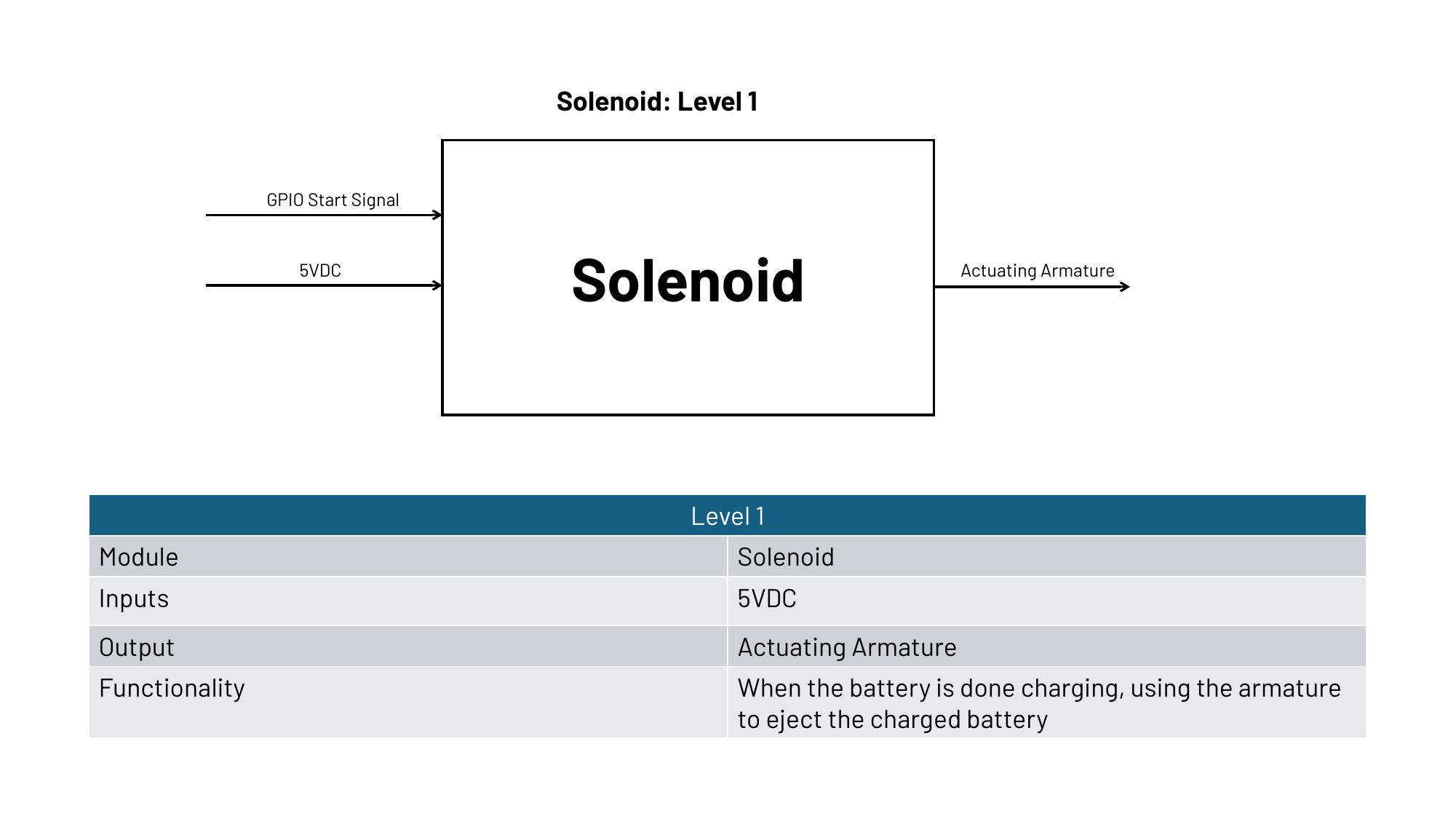

Solenoid: Level 1
Solenoid
GPIO Start Signal
5VDC
Actuating Armature
| Level 1 |  |
| --- | --- |
| Module | Solenoid |
| Inputs | 5VDC |
| Output | Actuating Armature |
| Functionality | When the battery is done charging, using the armature to eject the charged battery |